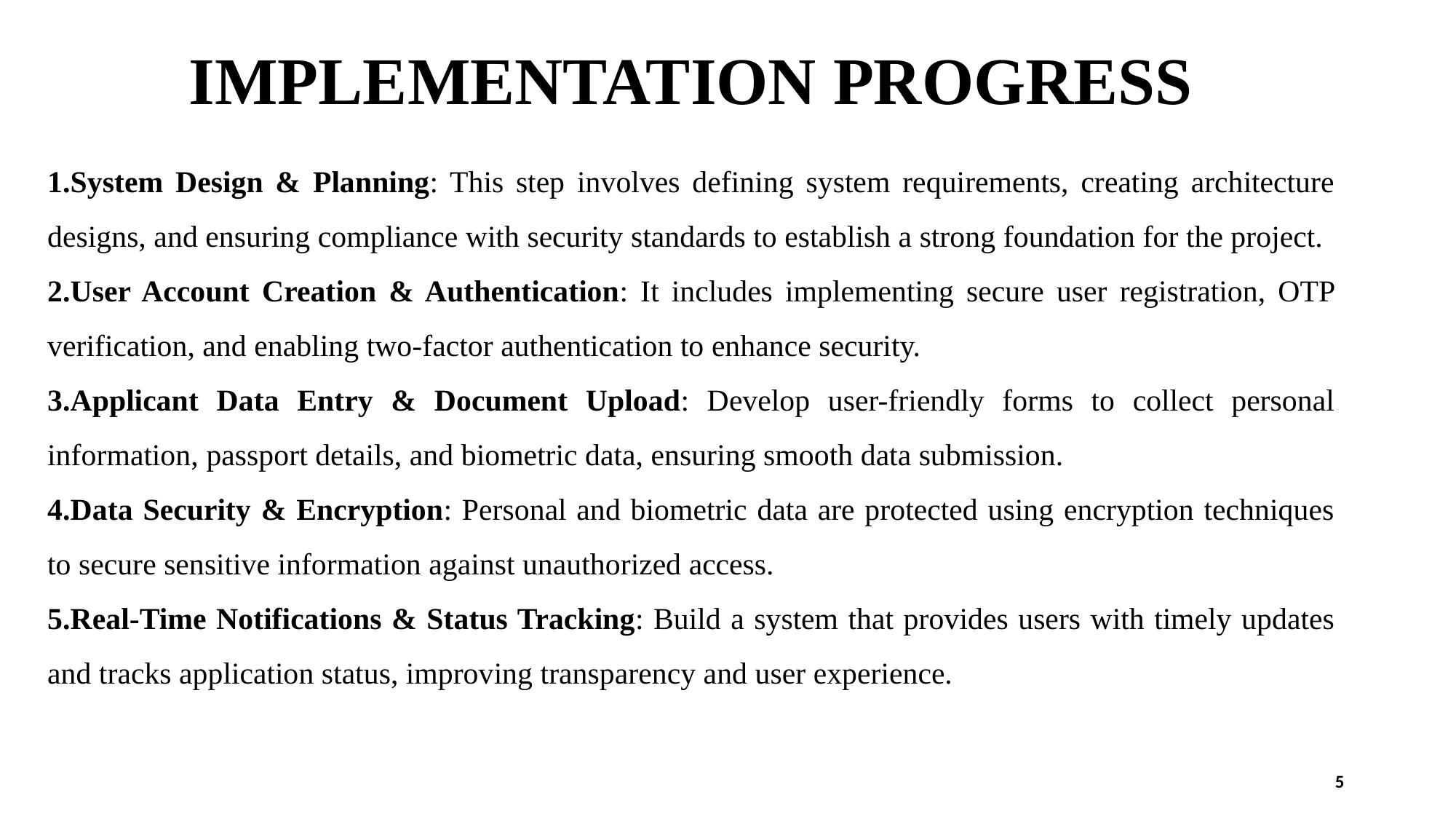

IMPLEMENTATION PROGRESS

System Design & Planning: This step involves defining system requirements, creating architecture designs, and ensuring compliance with security standards to establish a strong foundation for the project.
User Account Creation & Authentication: It includes implementing secure user registration, OTP verification, and enabling two-factor authentication to enhance security.
Applicant Data Entry & Document Upload: Develop user-friendly forms to collect personal information, passport details, and biometric data, ensuring smooth data submission.
Data Security & Encryption: Personal and biometric data are protected using encryption techniques to secure sensitive information against unauthorized access.
Real-Time Notifications & Status Tracking: Build a system that provides users with timely updates and tracks application status, improving transparency and user experience. ​​

5